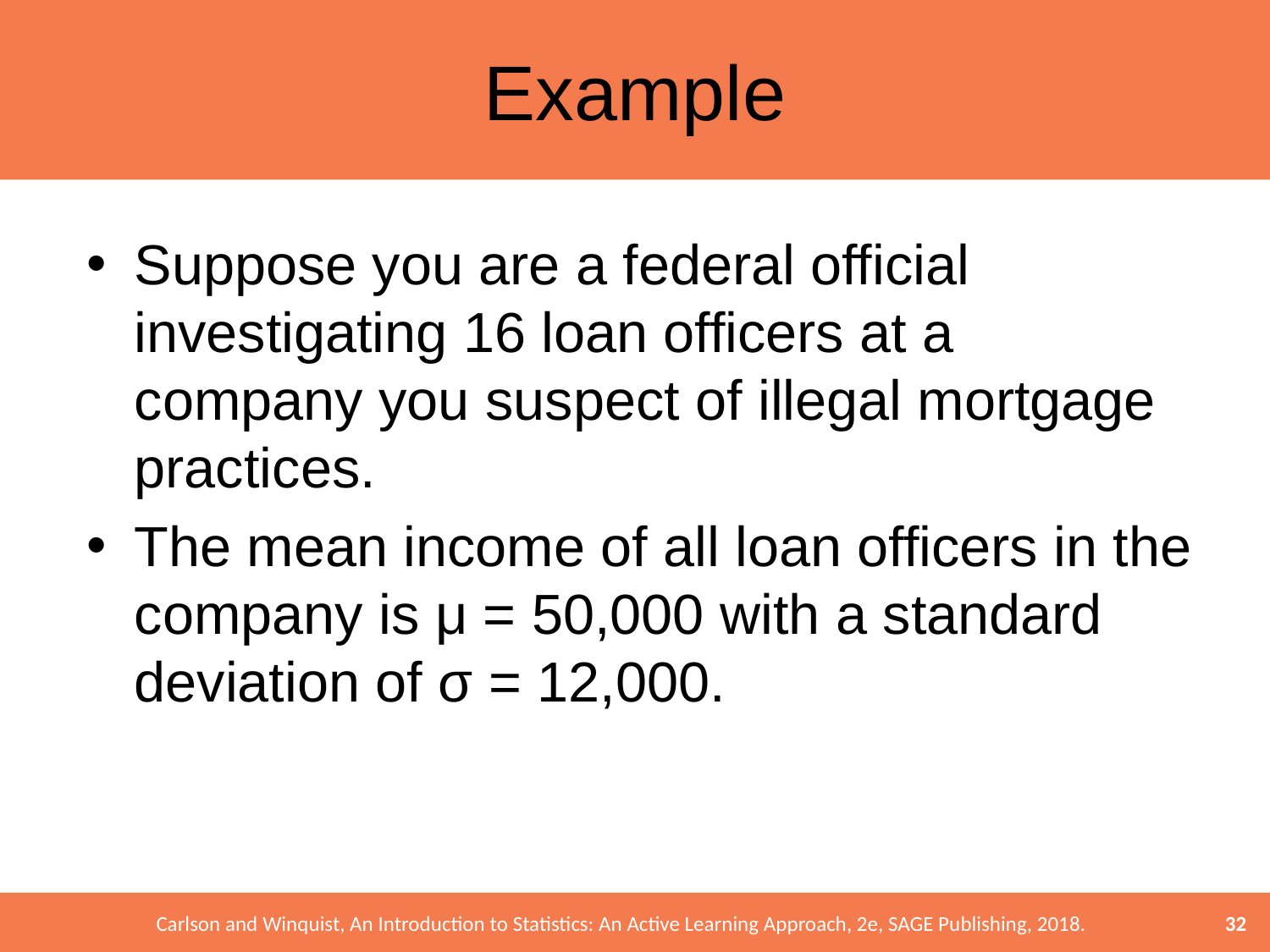

# Example
Suppose you are a federal official investigating 16 loan officers at a company you suspect of illegal mortgage practices.
The mean income of all loan officers in the company is μ = 50,000 with a standard deviation of σ = 12,000.
32
Carlson and Winquist, An Introduction to Statistics: An Active Learning Approach, 2e, SAGE Publishing, 2018.